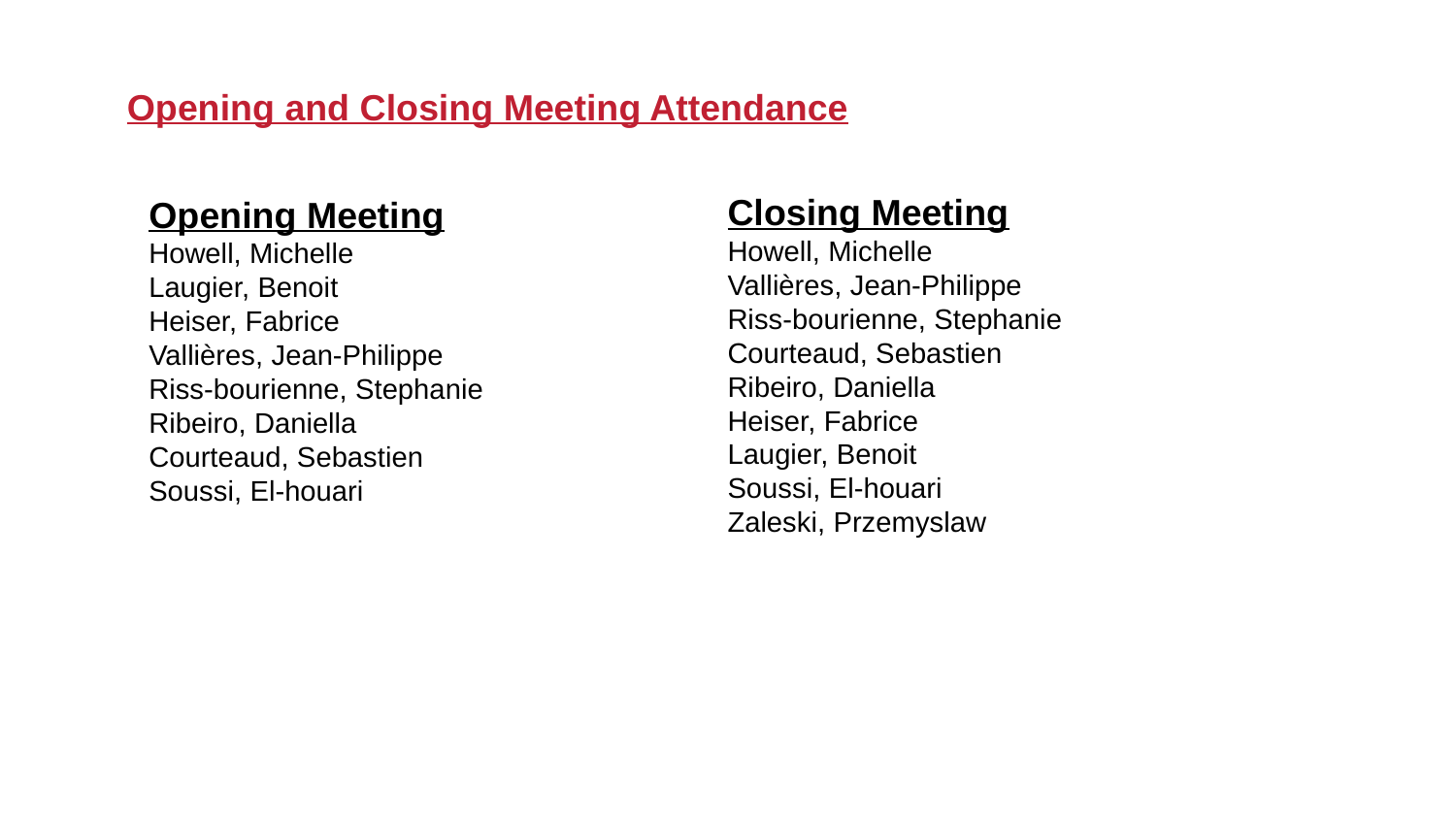

Opening and Closing Meeting Attendance
Closing Meeting
Howell, Michelle
Vallières, Jean-Philippe
Riss-bourienne, Stephanie
Courteaud, Sebastien
Ribeiro, Daniella
Heiser, Fabrice
Laugier, Benoit
Soussi, El-houari
Zaleski, Przemyslaw

Opening Meeting
Howell, Michelle
Laugier, Benoit
Heiser, Fabrice
Vallières, Jean-Philippe
Riss-bourienne, Stephanie
Ribeiro, Daniella
Courteaud, Sebastien
Soussi, El-houari